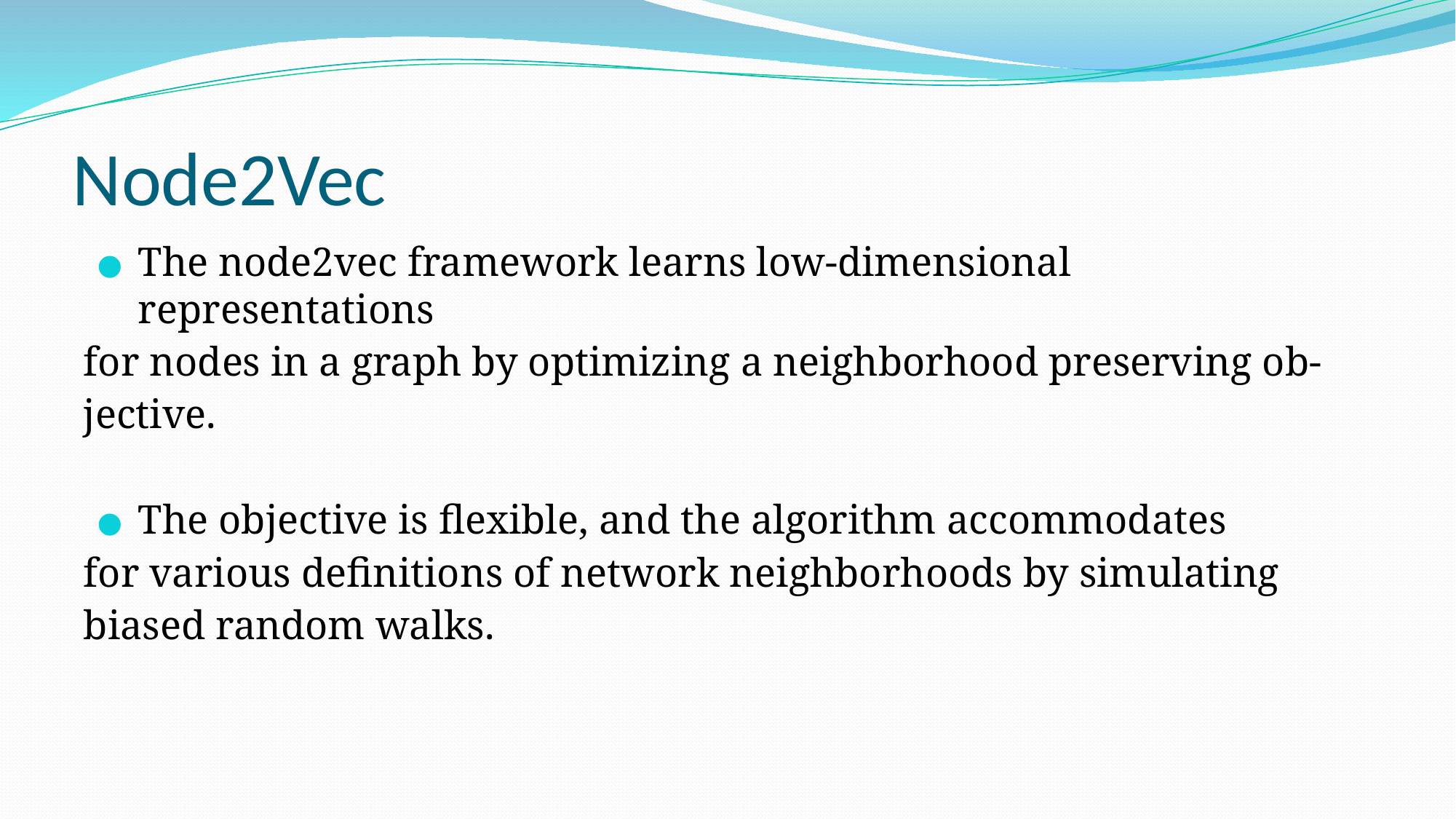

# Node2Vec
The node2vec framework learns low-dimensional representations
for nodes in a graph by optimizing a neighborhood preserving ob-
jective.

The objective is flexible, and the algorithm accommodates
for various definitions of network neighborhoods by simulating
biased random walks.